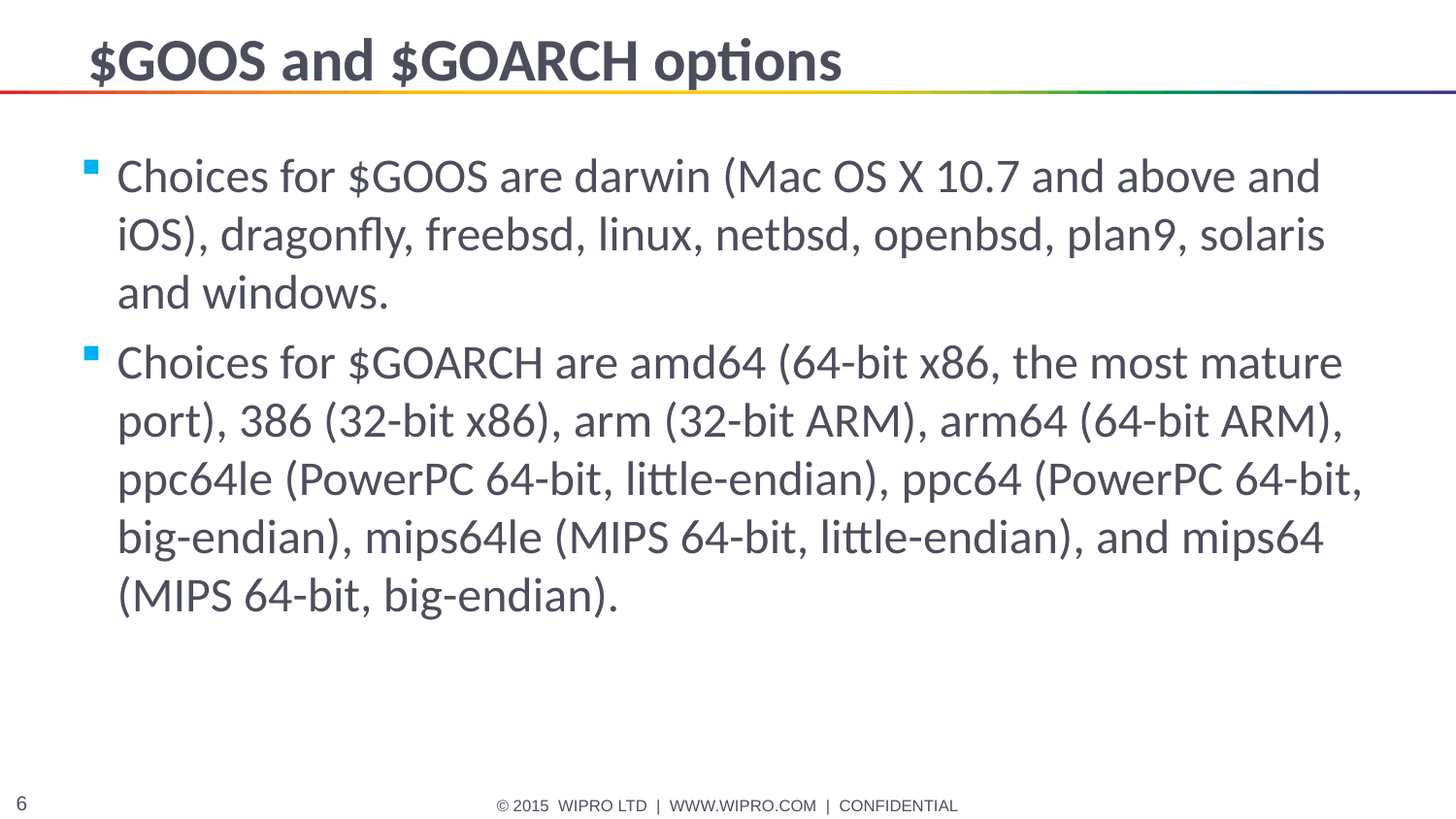

# $GOOS and $GOARCH options
Choices for $GOOS are darwin (Mac OS X 10.7 and above and iOS), dragonfly, freebsd, linux, netbsd, openbsd, plan9, solaris and windows.
Choices for $GOARCH are amd64 (64-bit x86, the most mature port), 386 (32-bit x86), arm (32-bit ARM), arm64 (64-bit ARM), ppc64le (PowerPC 64-bit, little-endian), ppc64 (PowerPC 64-bit, big-endian), mips64le (MIPS 64-bit, little-endian), and mips64 (MIPS 64-bit, big-endian).